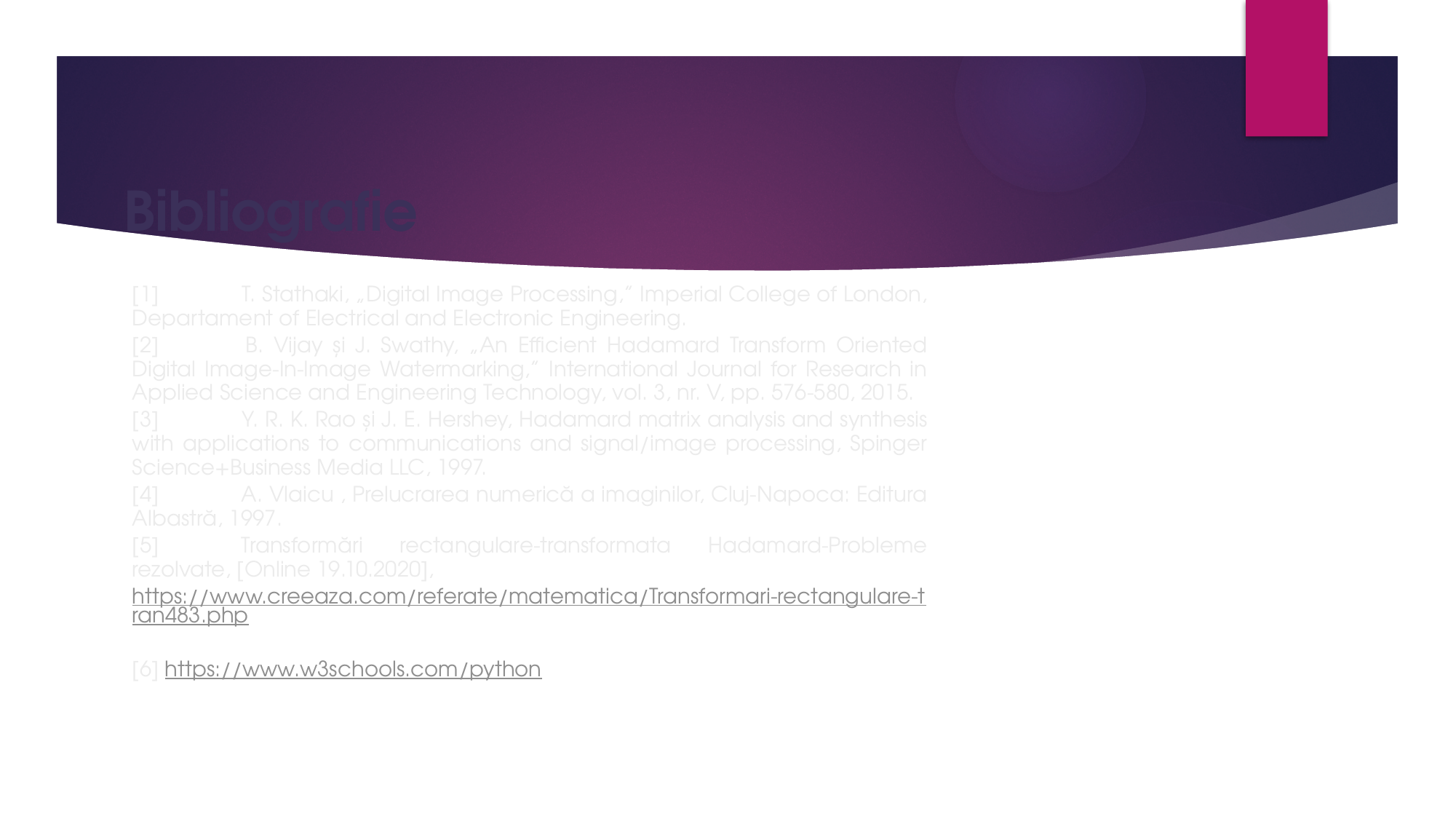

Bibliografie

[1] 	T. Stathaki, „Digital Image Processing,” Imperial College of London, Departament of Electrical and Electronic Engineering.
[2] 	B. Vijay și J. Swathy, „An Efficient Hadamard Transform Oriented Digital Image-In-Image Watermarking,” International Journal for Research in Applied Science and Engineering Technology, vol. 3, nr. V, pp. 576-580, 2015.
[3] 	Y. R. K. Rao și J. E. Hershey, Hadamard matrix analysis and synthesis with applications to communications and signal/image processing, Spinger Science+Business Media LLC, 1997.
[4]	A. Vlaicu , Prelucrarea numerică a imaginilor, Cluj-Napoca: Editura Albastră, 1997.
[5]	Transformări rectangulare-transformata Hadamard-Probleme rezolvate, [Online 19.10.2020],
https://www.creeaza.com/referate/matematica/Transformari-rectangulare-tran483.php

[6] https://www.w3schools.com/python